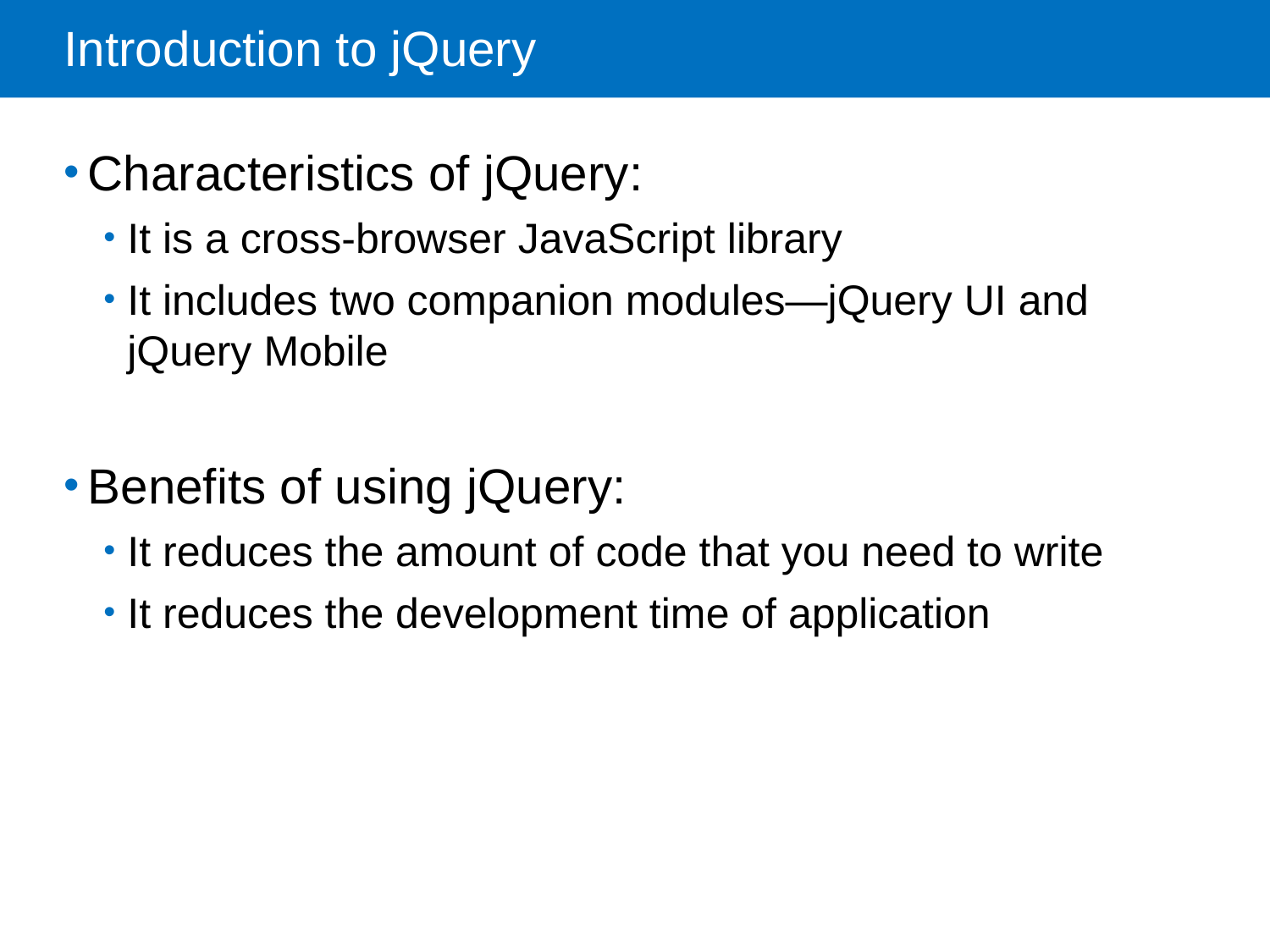

# Introduction to jQuery
Characteristics of jQuery:
It is a cross-browser JavaScript library
It includes two companion modules—jQuery UI and jQuery Mobile

Benefits of using jQuery:
It reduces the amount of code that you need to write
It reduces the development time of application